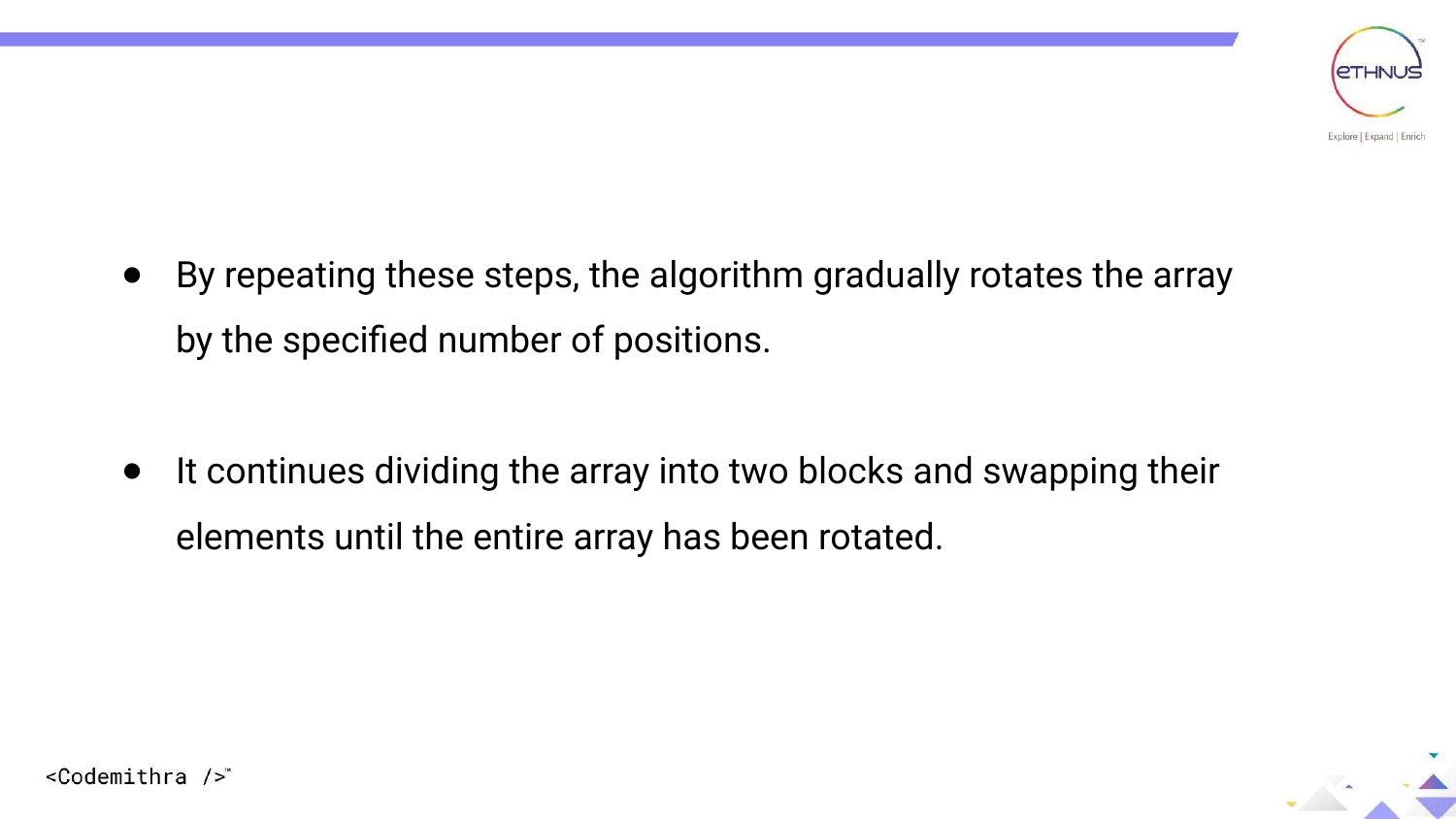

By repeating these steps, the algorithm gradually rotates the array by the specified number of positions.

It continues dividing the array into two blocks and swapping their elements until the entire array has been rotated.